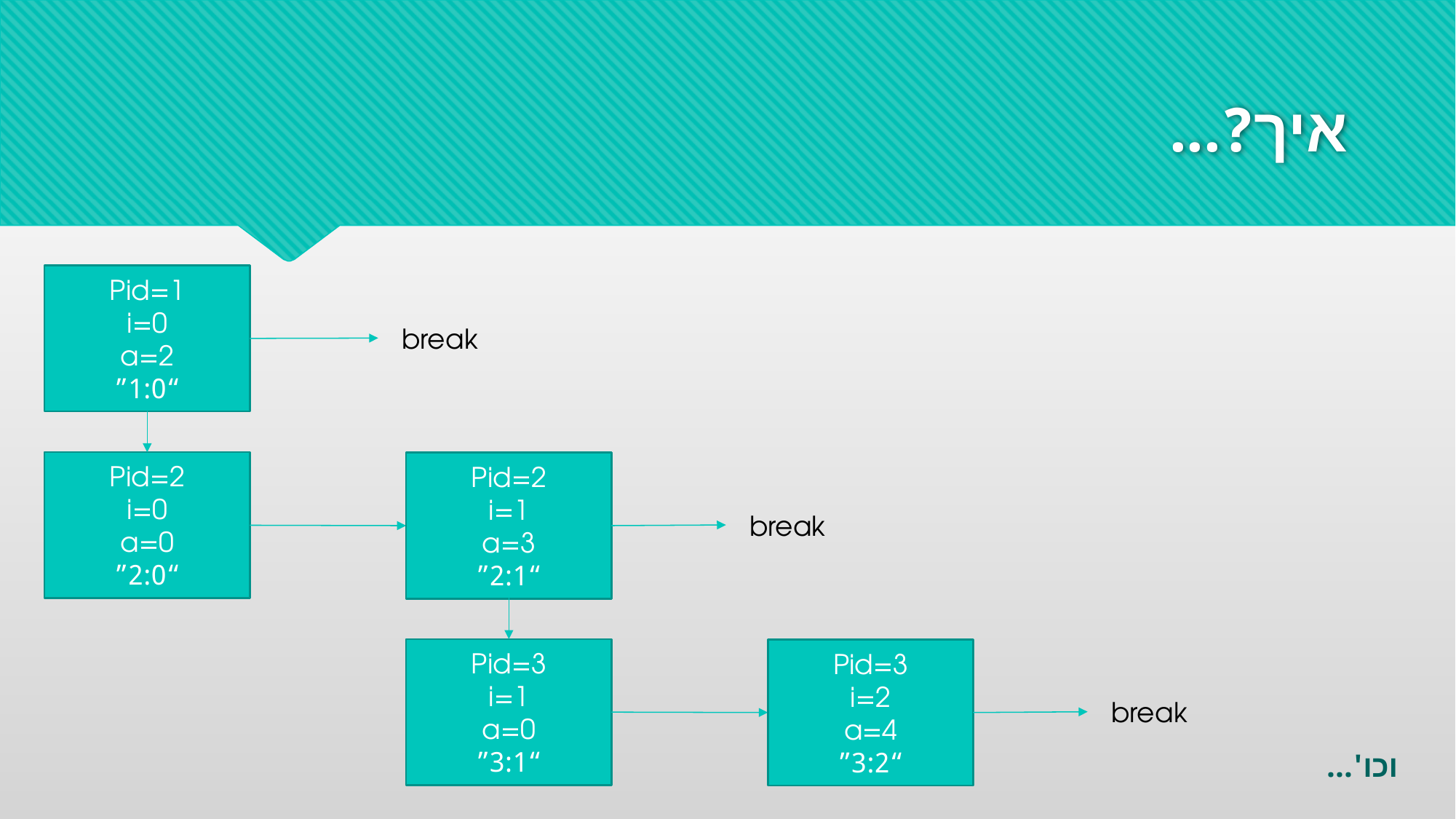

# איך?...
Pid=1
i=0
a=2
“1:0”
break
Pid=2
i=0
a=0
“2:0”
Pid=2
i=1
a=3
“2:1”
break
Pid=3
i=1
a=0
“3:1”
Pid=3
i=2
a=4
“3:2”
break
וכו'...